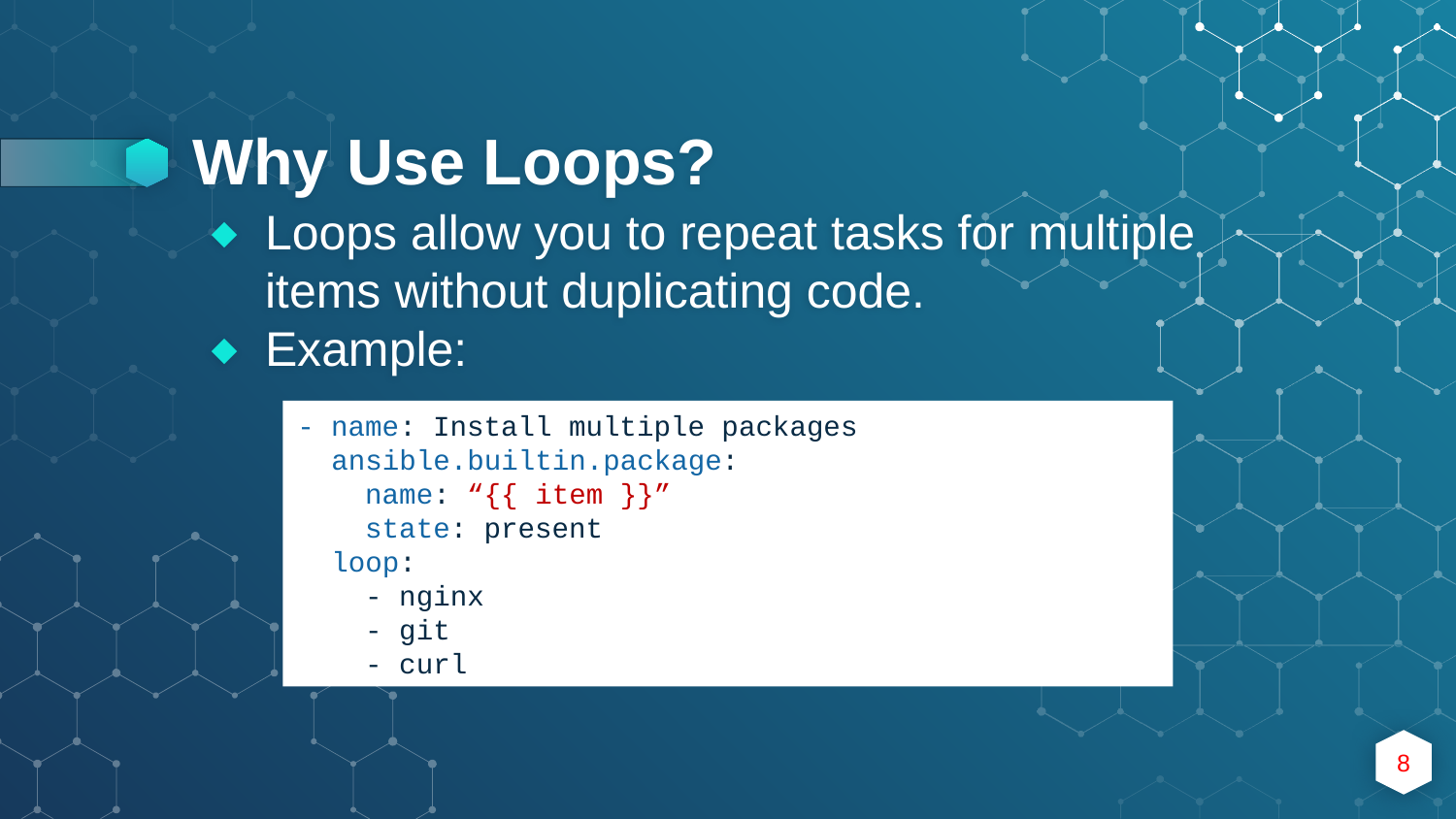

# Why Use Loops?
Loops allow you to repeat tasks for multiple items without duplicating code.
Example:
- name: Install multiple packages
  ansible.builtin.package:
    name: “{{ item }}”
    state: present
  loop:
    - nginx
    - git
    - curl
8